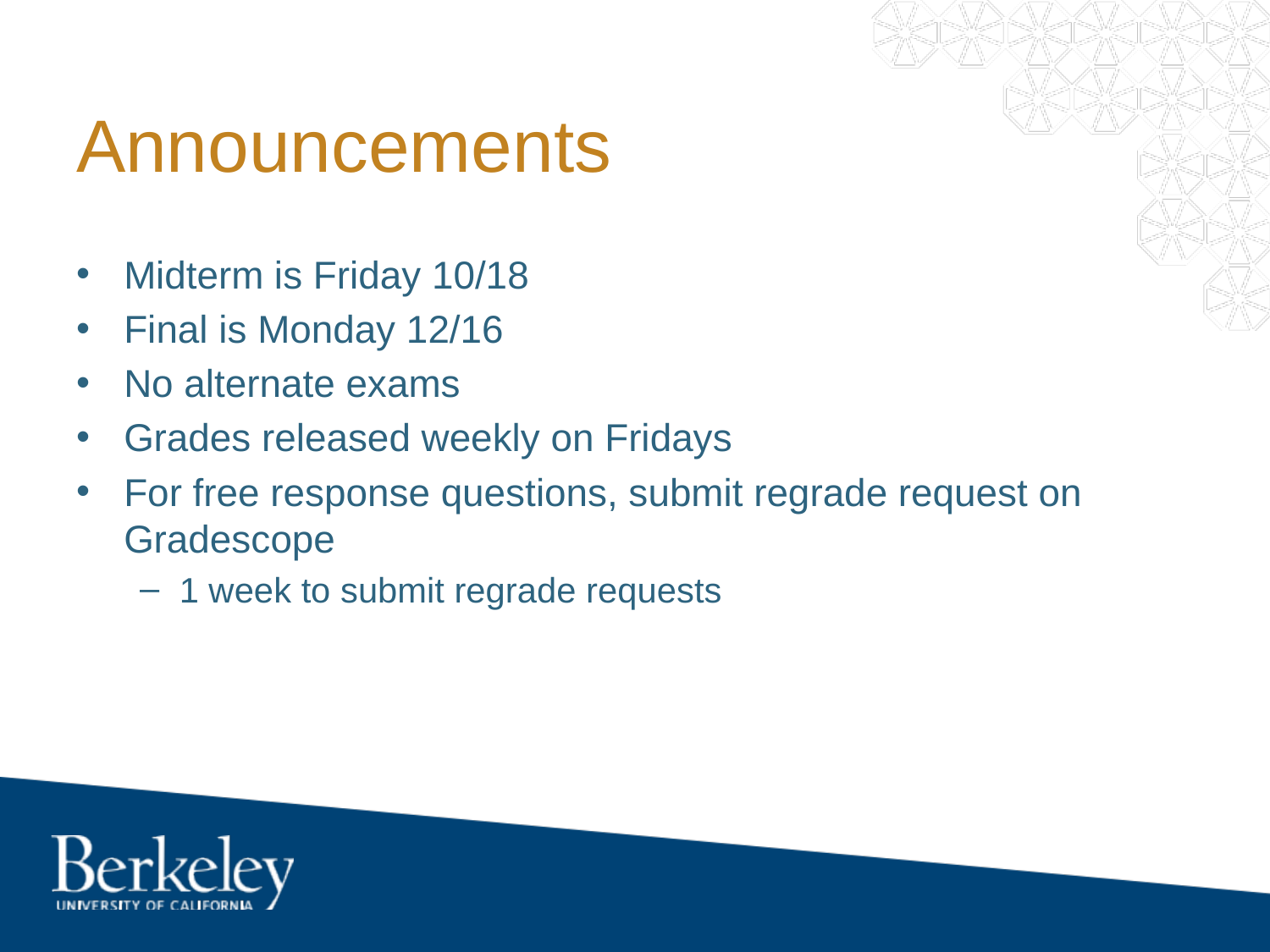

# Announcements
Midterm is Friday 10/18
Final is Monday 12/16
No alternate exams
Grades released weekly on Fridays
For free response questions, submit regrade request on Gradescope
1 week to submit regrade requests